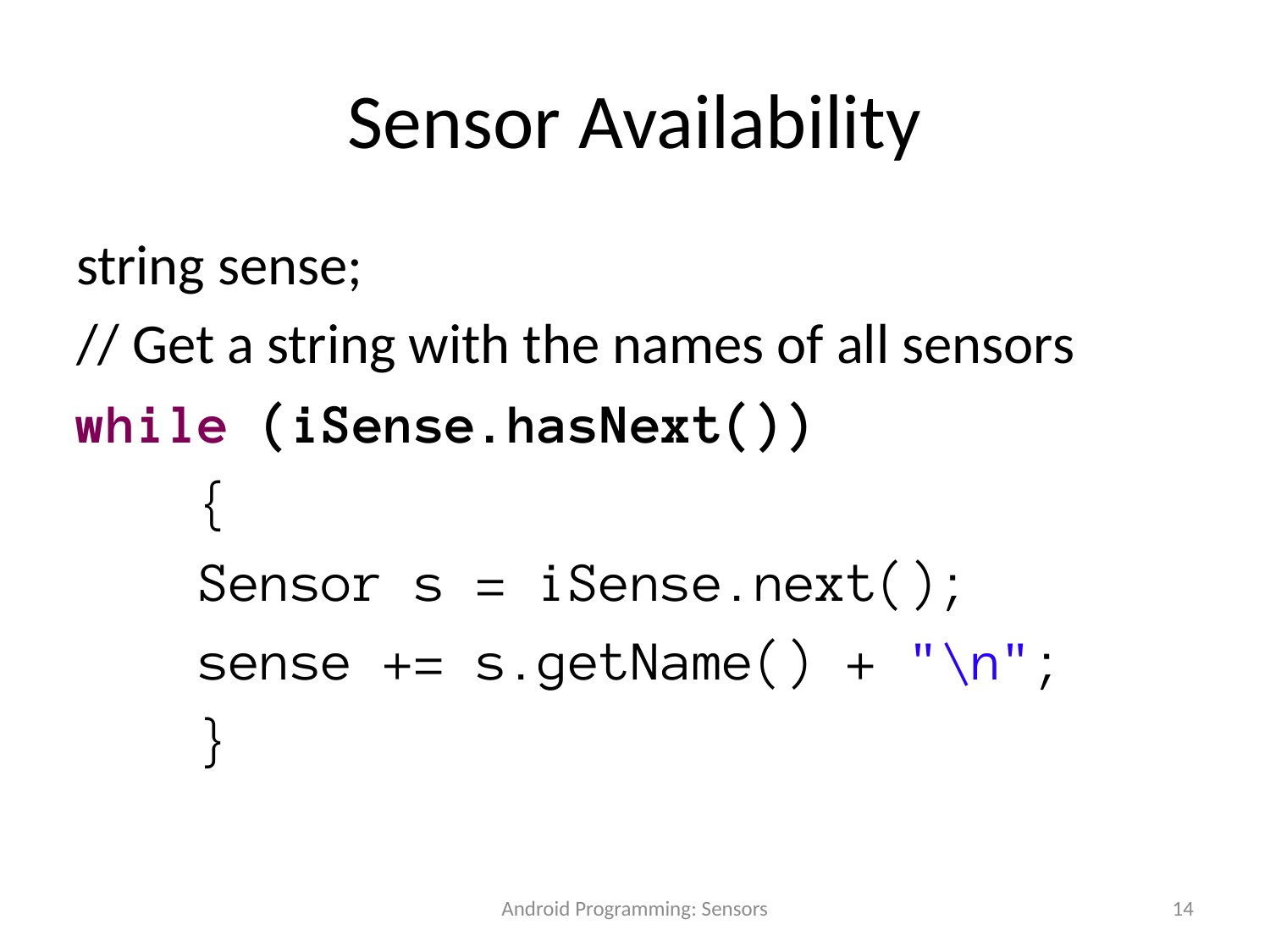

# Sensor Availability
string sense;
// Get a string with the names of all sensors
while (iSense.hasNext())
    {
    Sensor s = iSense.next();
    sense += s.getName() + "\n";
    }
Android Programming: Sensors
14